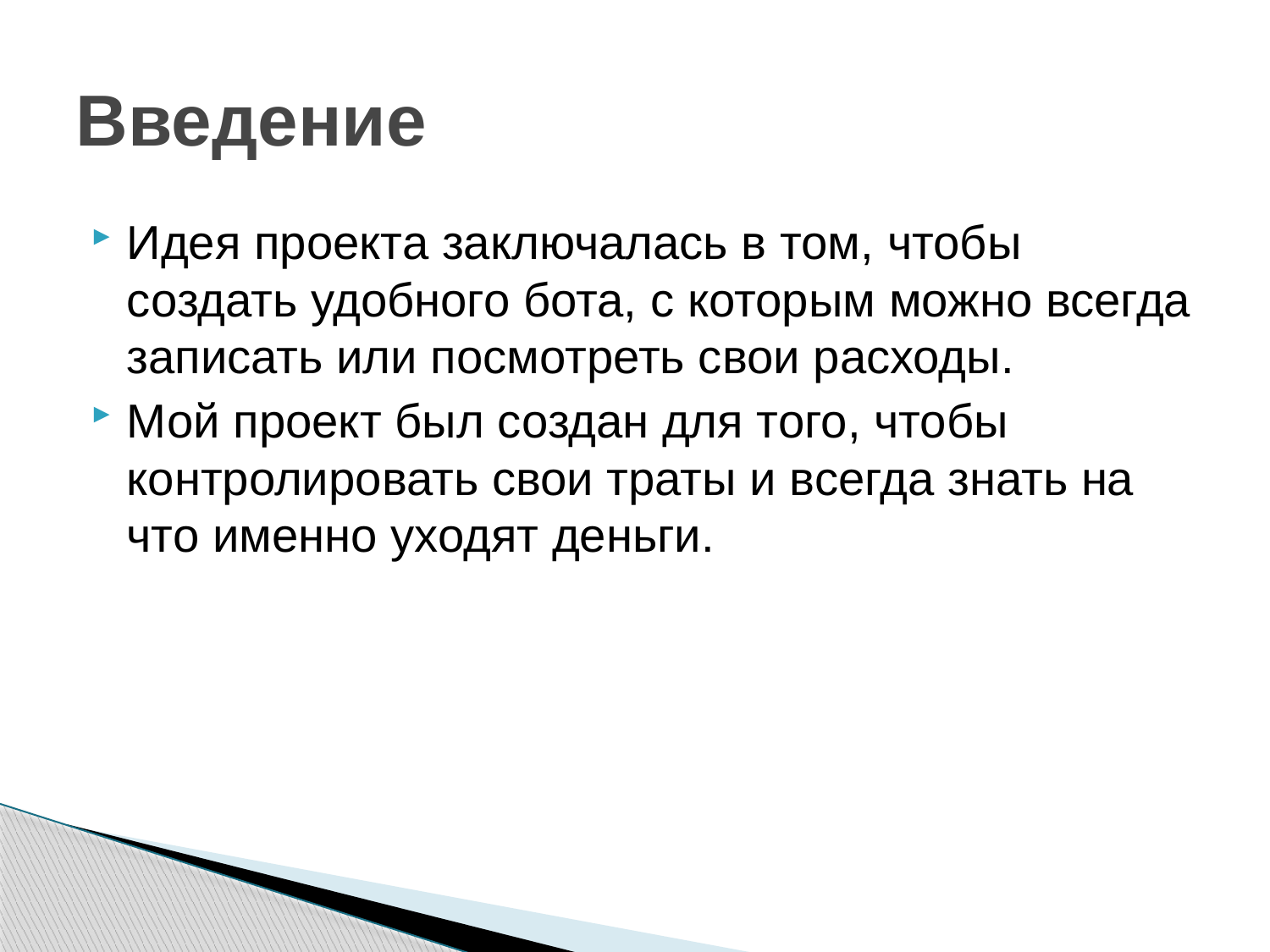

# Введение
Идея проекта заключалась в том, чтобы создать удобного бота, с которым можно всегда записать или посмотреть свои расходы.
Мой проект был создан для того, чтобы контролировать свои траты и всегда знать на что именно уходят деньги.